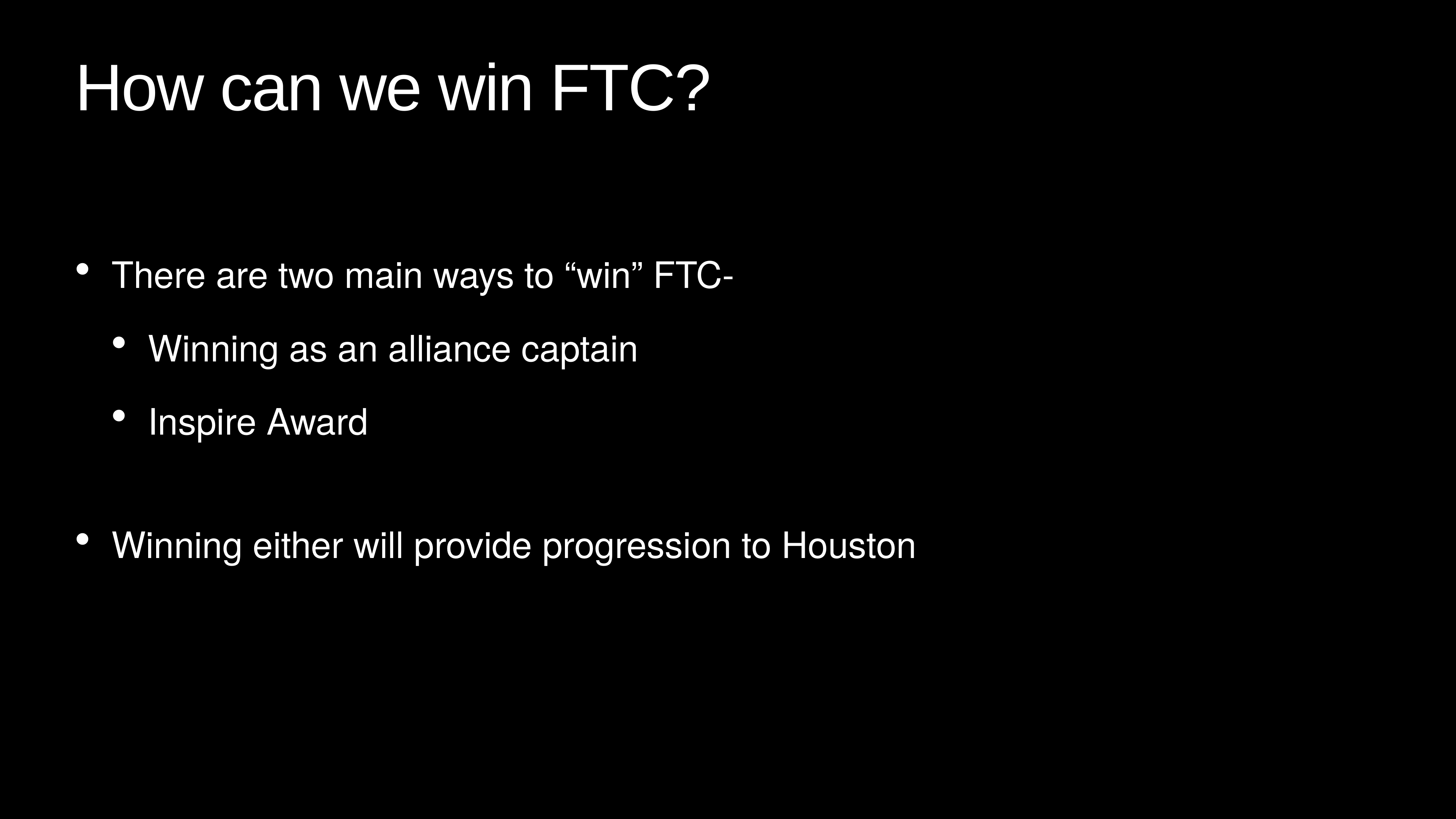

# How can we win FTC?

There are two main ways to “win” FTC-
Winning as an alliance captain
Inspire Award

Winning either will provide progression to Houston